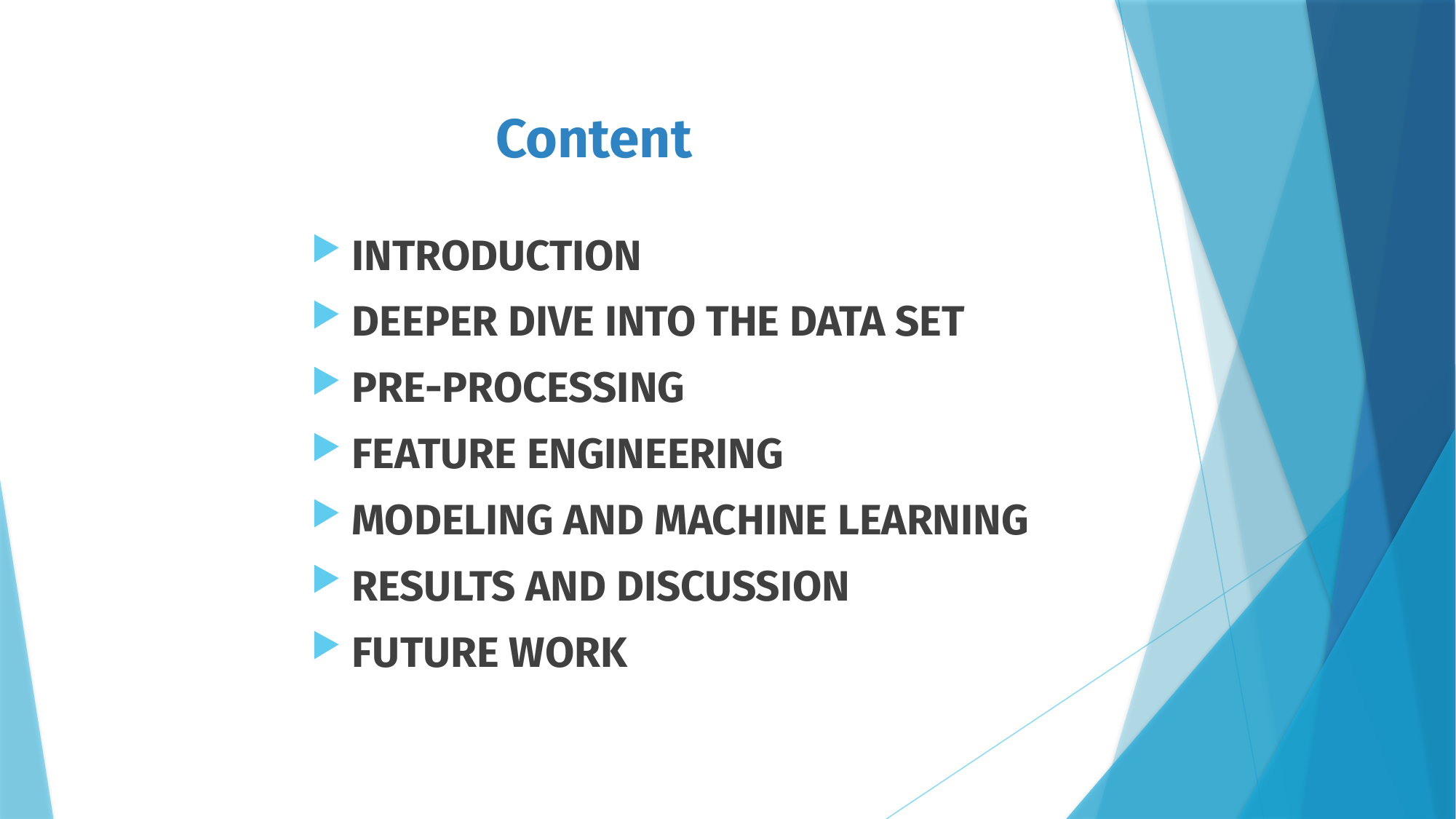

# Content
Introduction
Deeper dive into the data set
Pre-processing
Feature Engineering
Modeling and Machine learning
Results and Discussion
Future Work